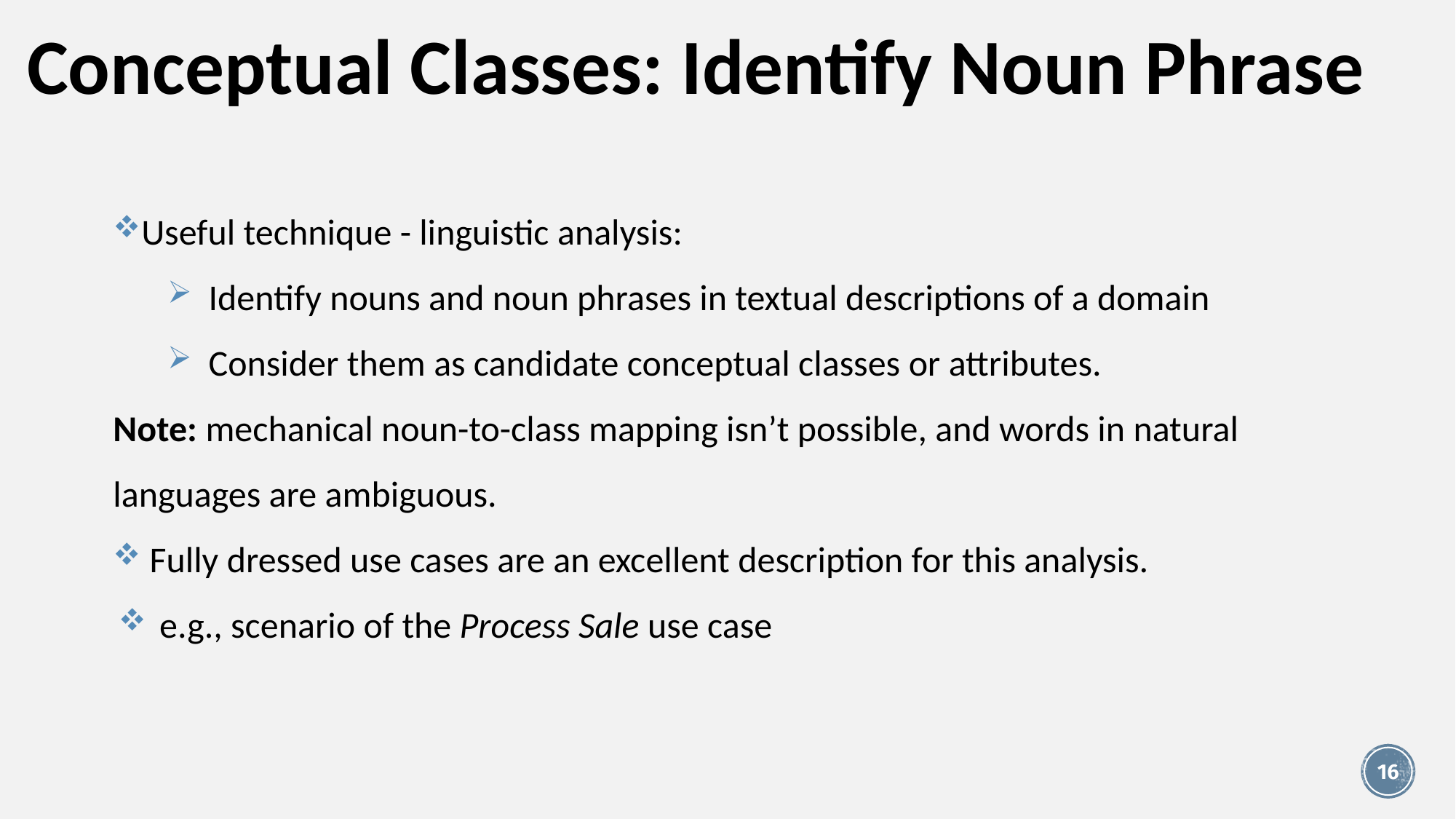

# Conceptual Classes: Identify Noun Phrase
Useful technique - linguistic analysis:
Identify nouns and noun phrases in textual descriptions of a domain
Consider them as candidate conceptual classes or attributes.
Note: mechanical noun-to-class mapping isn’t possible, and words in natural languages are ambiguous.
 Fully dressed use cases are an excellent description for this analysis.
e.g., scenario of the Process Sale use case
16